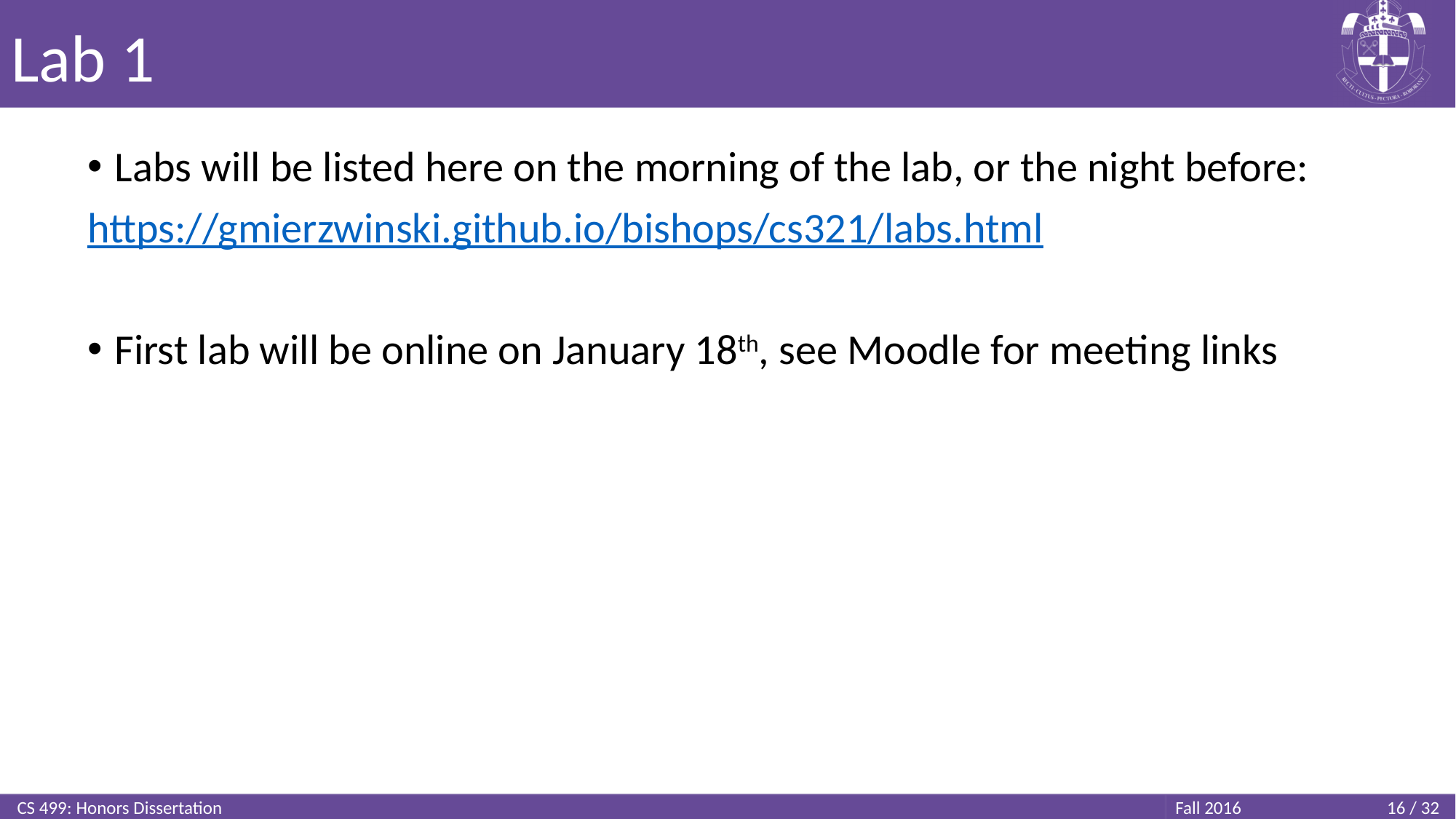

# Lab 1
Labs will be listed here on the morning of the lab, or the night before:
https://gmierzwinski.github.io/bishops/cs321/labs.html

First lab will be online on January 18th, see Moodle for meeting links
CS 499: Honors Dissertation
16 / 32
Fall 2016